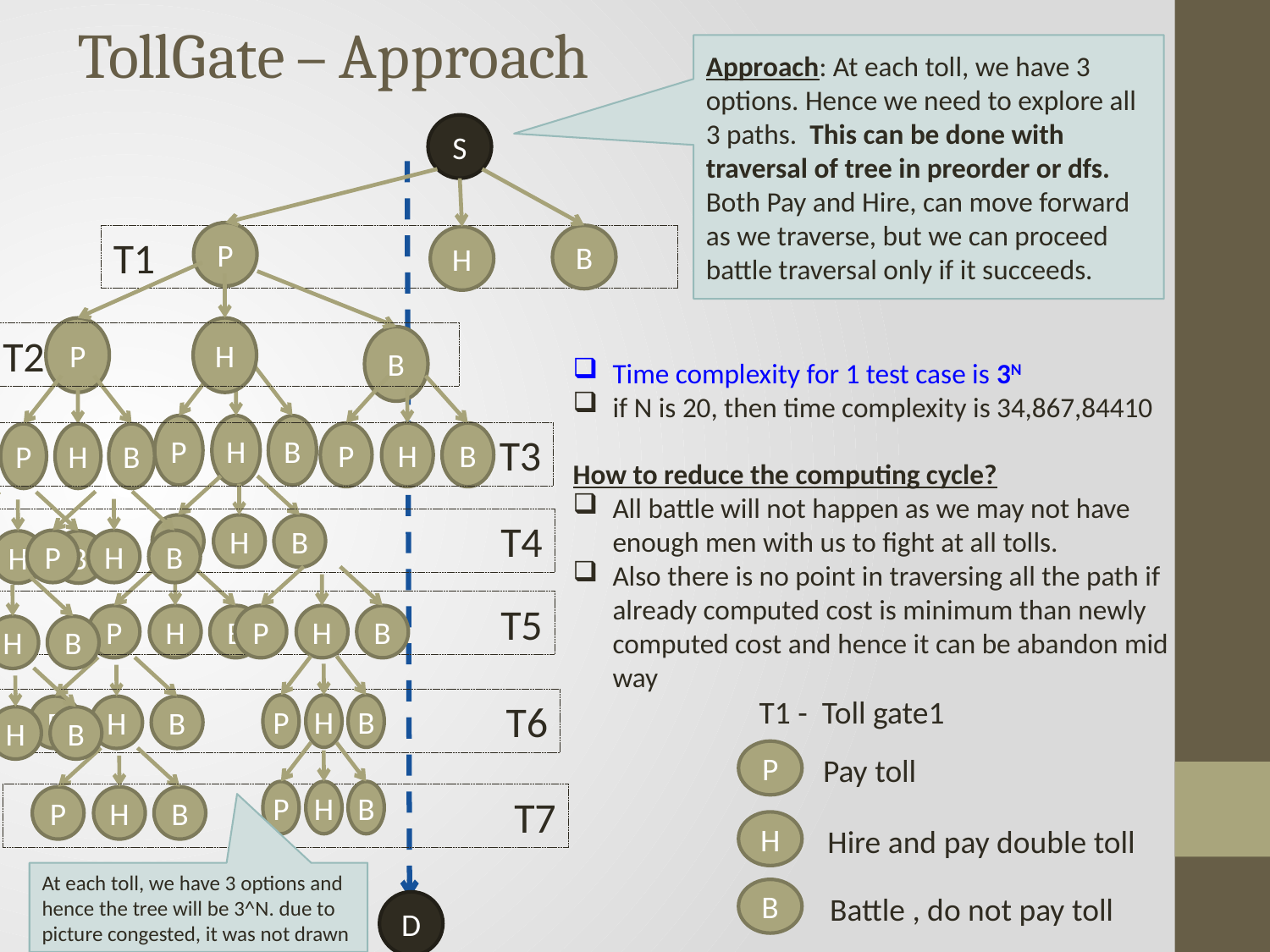

# TollGate – Approach
Approach: At each toll, we have 3 options. Hence we need to explore all 3 paths.  This can be done with traversal of tree in preorder or dfs.
Both Pay and Hire, can move forward as we traverse, but we can proceed battle traversal only if it succeeds.
S
P
B
H
T1
P
H
B
T2
Time complexity for 1 test case is 3N
if N is 20, then time complexity is 34,867,84410

How to reduce the computing cycle?
All battle will not happen as we may not have enough men with us to fight at all tolls.
Also there is no point in traversing all the path if already computed cost is minimum than newly computed cost and hence it can be abandon mid way
P
H
B
P
H
B
P
H
B
T3
P
H
B
P
H
B
P
H
B
T4
P
H
B
P
H
B
P
H
B
T5
P
H
B
P
H
B
P
H
B
T1 -  Toll gate1
T6
P
P
H
B
Pay toll
P
H
B
T7
H
Hire and pay double toll
At each toll, we have 3 options and hence the tree will be 3^N. due to picture congested, it was not drawn
B
Battle , do not pay toll
D